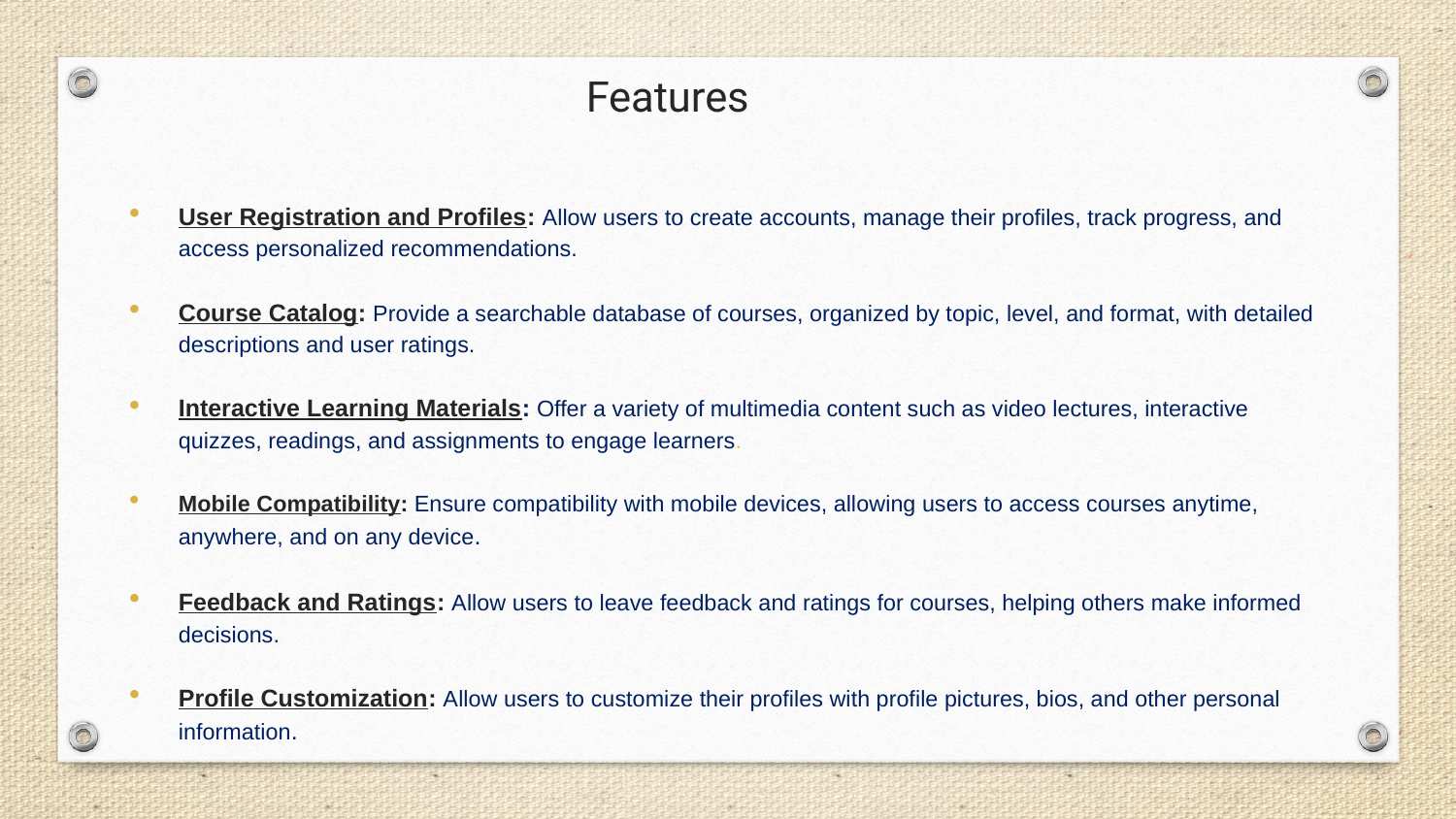

# Features

User Registration and Profiles: Allow users to create accounts, manage their profiles, track progress, and access personalized recommendations.

Course Catalog: Provide a searchable database of courses, organized by topic, level, and format, with detailed descriptions and user ratings.

Interactive Learning Materials: Offer a variety of multimedia content such as video lectures, interactive quizzes, readings, and assignments to engage learners.

Mobile Compatibility: Ensure compatibility with mobile devices, allowing users to access courses anytime, anywhere, and on any device.

Feedback and Ratings: Allow users to leave feedback and ratings for courses, helping others make informed decisions.

Profile Customization: Allow users to customize their profiles with profile pictures, bios, and other personal information.